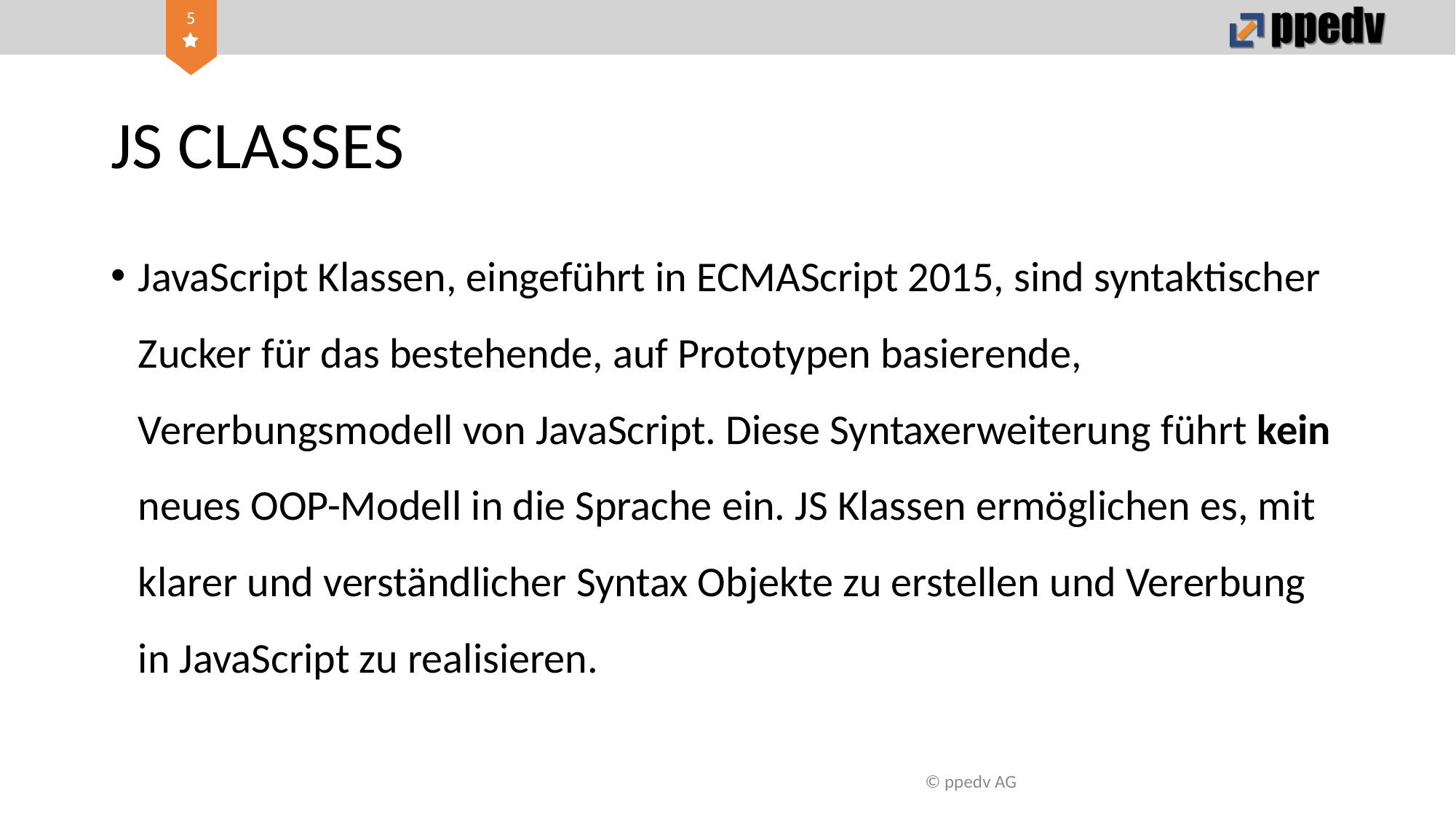

# JS CLASSES
JavaScript Klassen, eingeführt in ECMAScript 2015, sind syntaktischer Zucker für das bestehende, auf Prototypen basierende, Vererbungsmodell von JavaScript. Diese Syntaxerweiterung führt kein neues OOP-Modell in die Sprache ein. JS Klassen ermöglichen es, mit klarer und verständlicher Syntax Objekte zu erstellen und Vererbung in JavaScript zu realisieren.
© ppedv AG